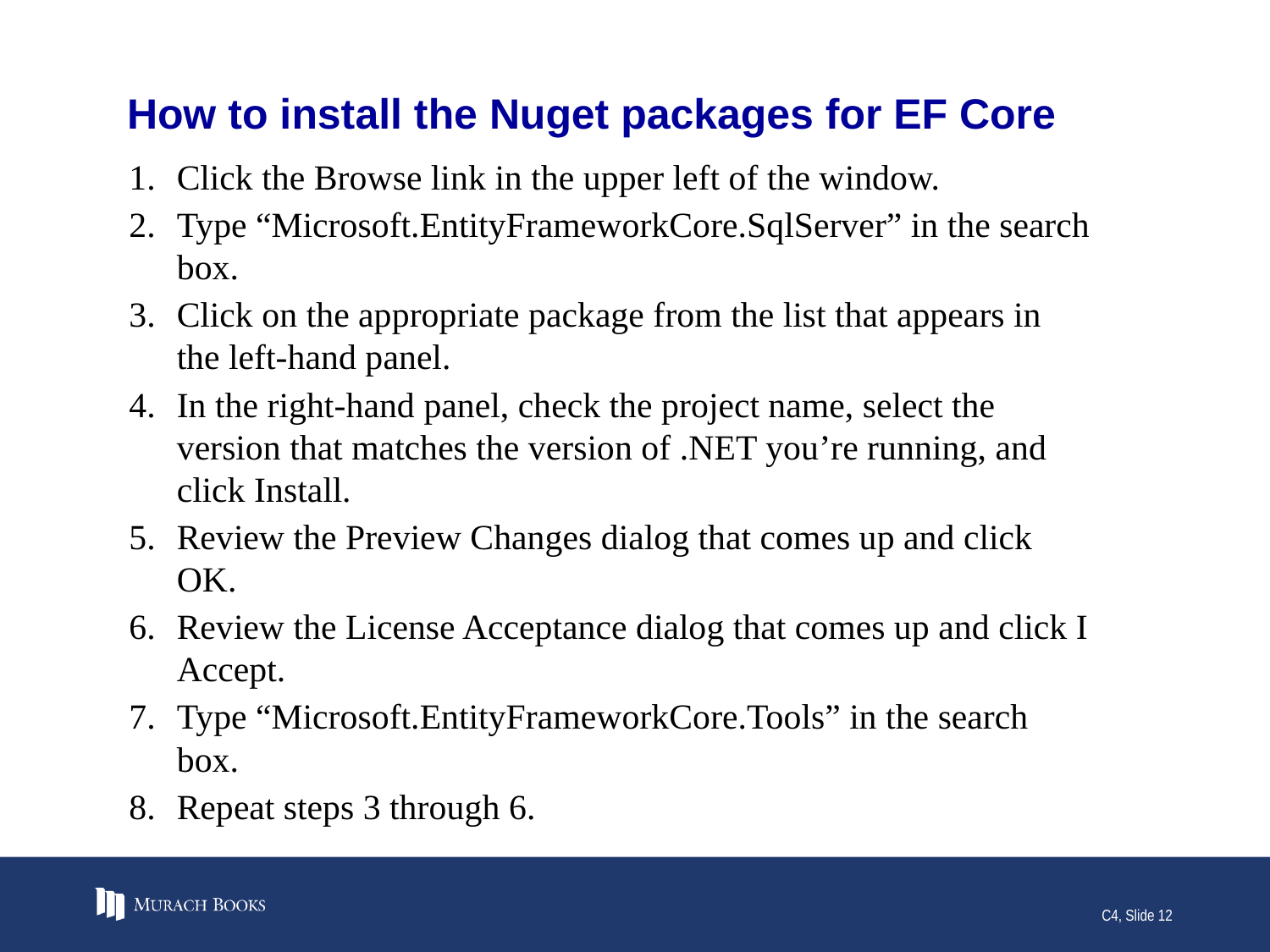

# How to install the Nuget packages for EF Core
Click the Browse link in the upper left of the window.
Type “Microsoft.EntityFrameworkCore.SqlServer” in the search box.
Click on the appropriate package from the list that appears in the left-hand panel.
In the right-hand panel, check the project name, select the version that matches the version of .NET you’re running, and click Install.
Review the Preview Changes dialog that comes up and click OK.
Review the License Acceptance dialog that comes up and click I Accept.
Type “Microsoft.EntityFrameworkCore.Tools” in the search box.
Repeat steps 3 through 6.

C4, Slide 12